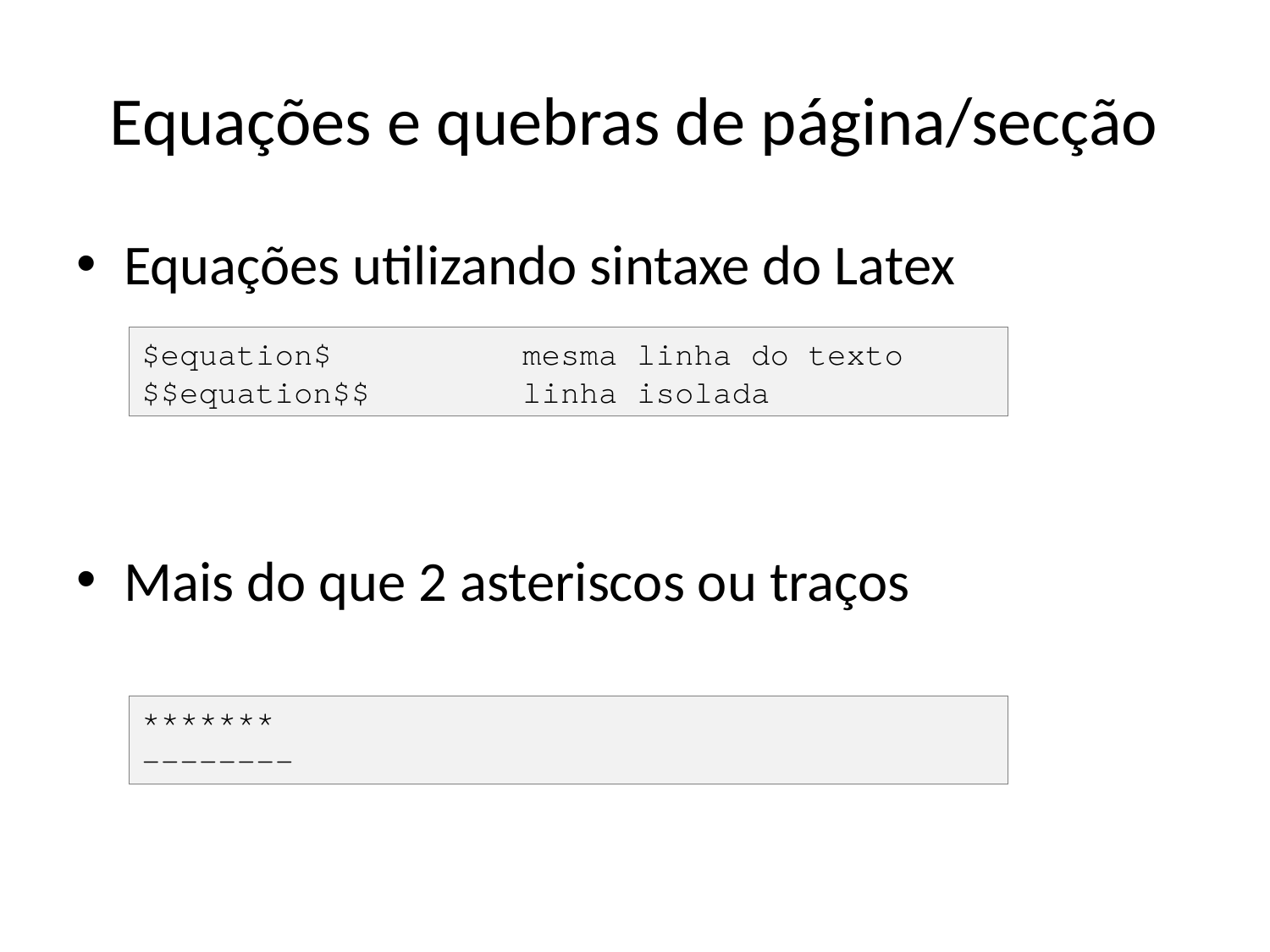

# Equações e quebras de página/secção
Equações utilizando sintaxe do Latex

Mais do que 2 asteriscos ou traços

$equation$          mesma linha do texto
$$equation$$        linha isolada
*******
--------